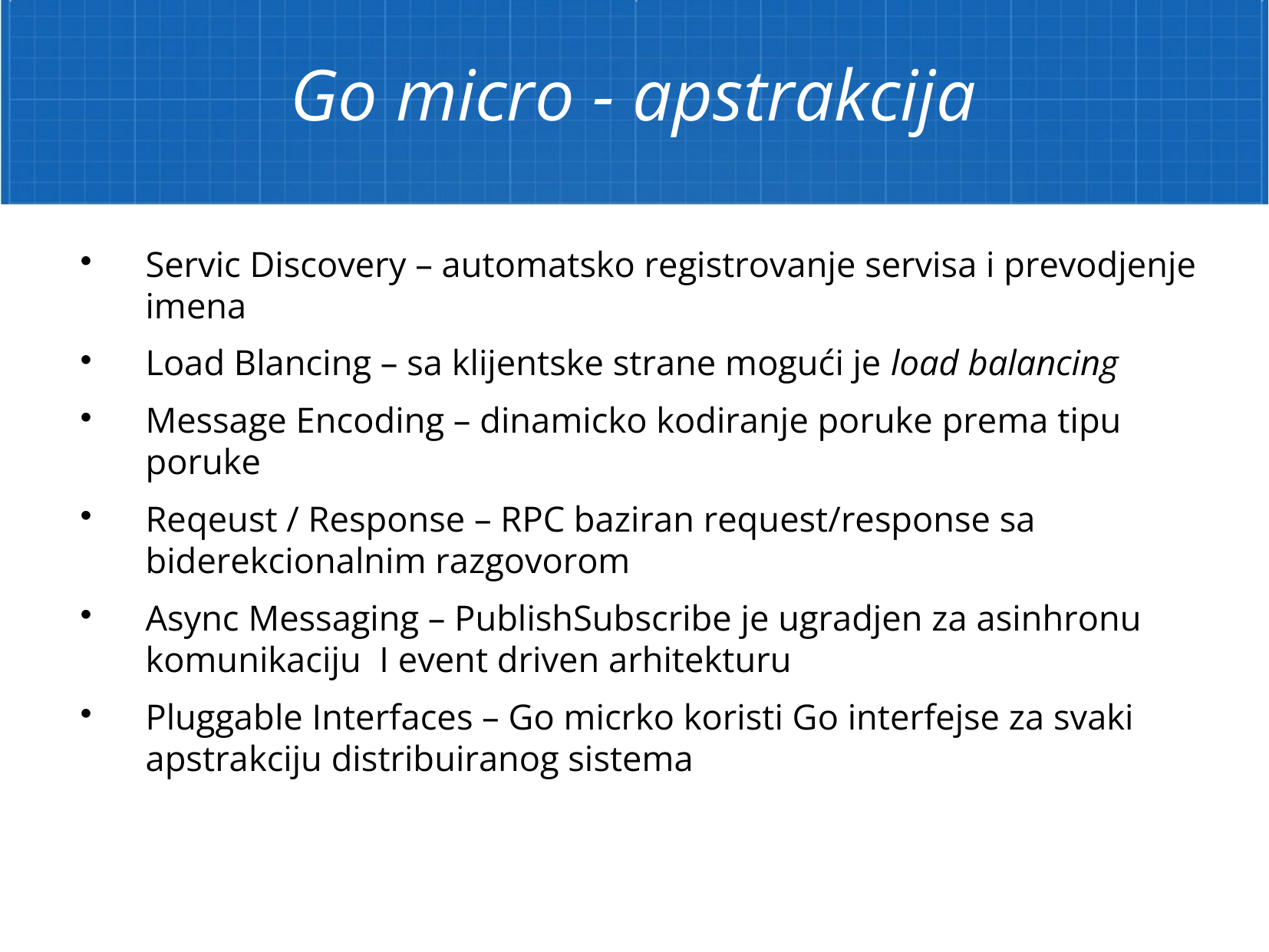

Go micro - apstrakcija
Servic Discovery – automatsko registrovanje servisa i prevodjenje imena
Load Blancing – sa klijentske strane mogući je load balancing
Message Encoding – dinamicko kodiranje poruke prema tipu poruke
Reqeust / Response – RPC baziran request/response sa biderekcionalnim razgovorom
Async Messaging – PublishSubscribe je ugradjen za asinhronu komunikaciju  I event driven arhitekturu
Pluggable Interfaces – Go micrko koristi Go interfejse za svaki apstrakciju distribuiranog sistema